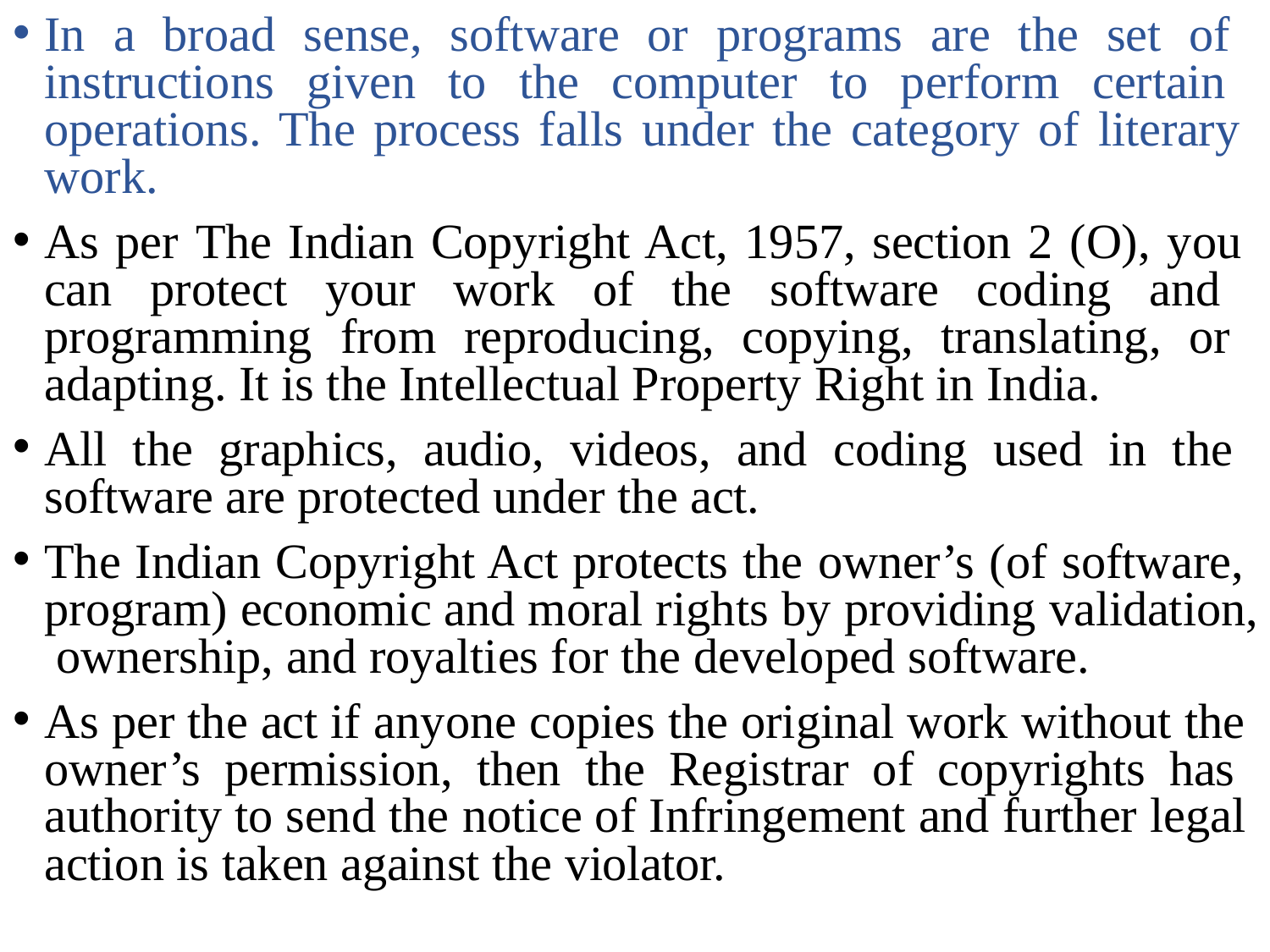

In a broad sense, software or programs are the set of  instructions given to the computer to perform certain  operations. The process falls under the category of literary  work.
As per The Indian Copyright Act, 1957, section 2 (O), you  can protect your work of the software coding and  programming from reproducing, copying, translating, or  adapting. It is the Intellectual Property Right in India.
All the graphics, audio, videos, and coding used in the  software are protected under the act.
The Indian Copyright Act protects the owner’s (of software,  program) economic and moral rights by providing validation,  ownership, and royalties for the developed software.
As per the act if anyone copies the original work without the  owner’s permission, then the Registrar of copyrights has  authority to send the notice of Infringement and further legal  action is taken against the violator.